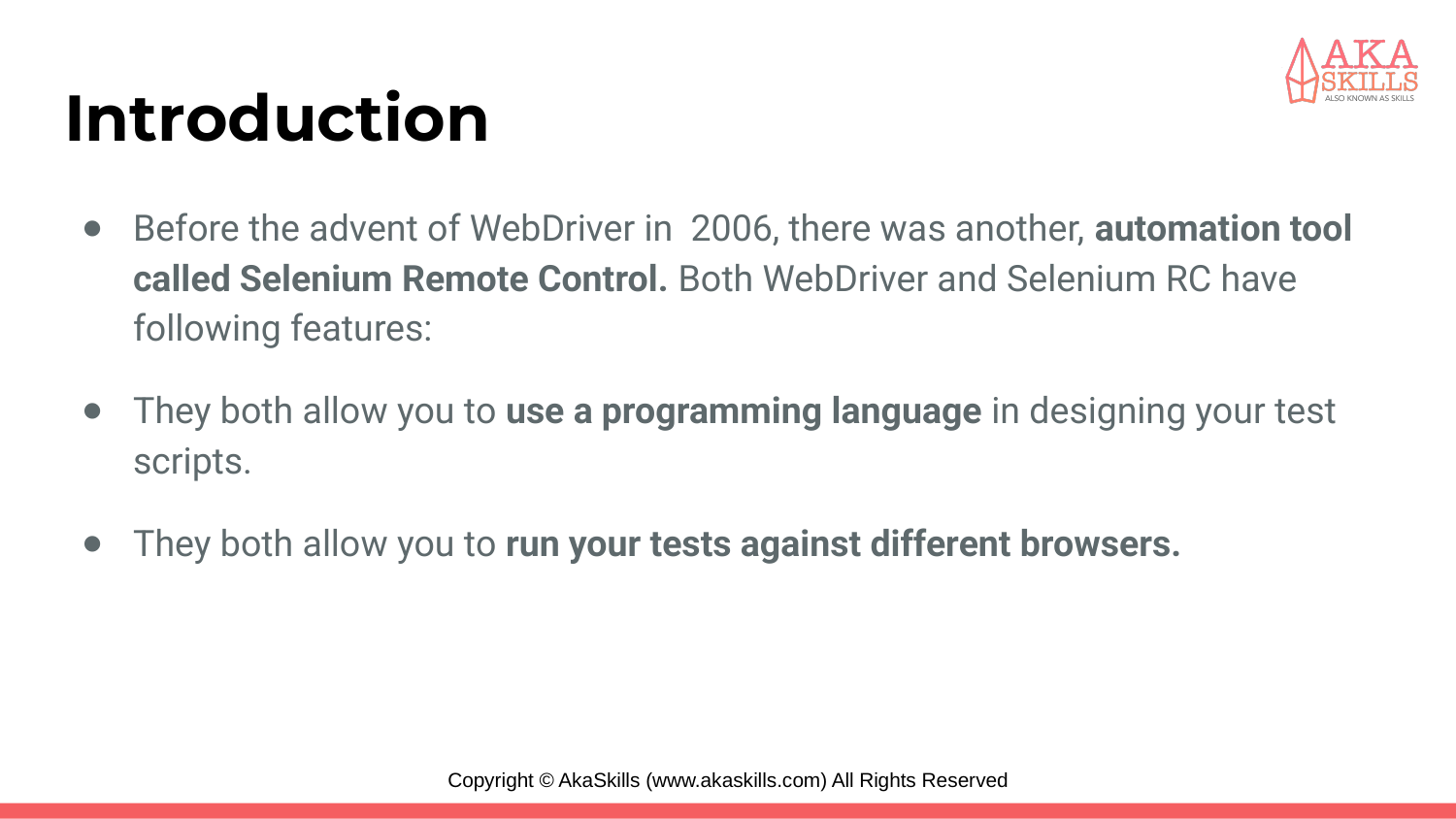

# Introduction
Before the advent of WebDriver in  2006, there was another, automation tool called Selenium Remote Control. Both WebDriver and Selenium RC have following features:
They both allow you to use a programming language in designing your test scripts.
They both allow you to run your tests against different browsers.